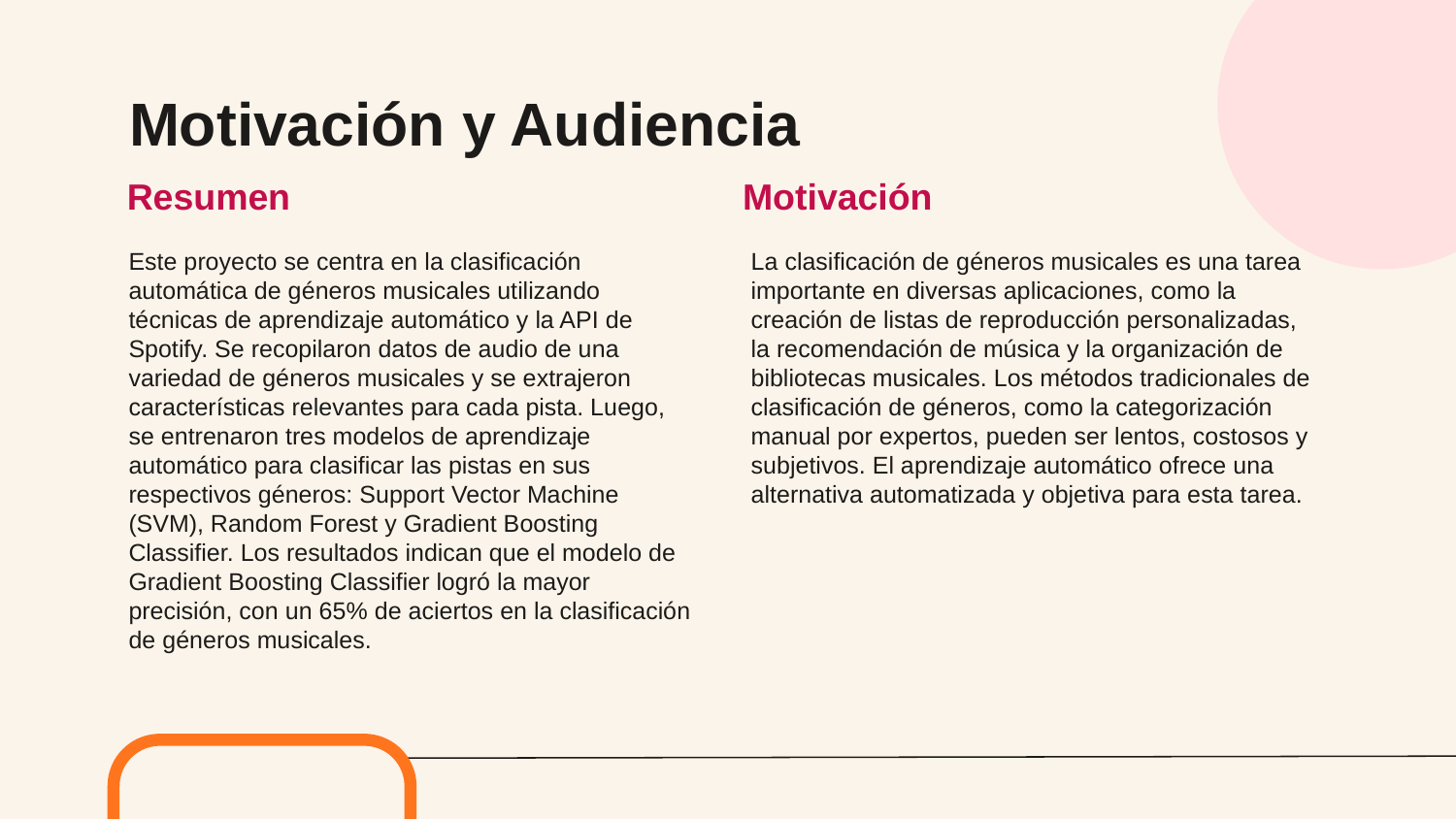

# Motivación y Audiencia
Resumen
Motivación
La clasificación de géneros musicales es una tarea importante en diversas aplicaciones, como la creación de listas de reproducción personalizadas, la recomendación de música y la organización de bibliotecas musicales. Los métodos tradicionales de clasificación de géneros, como la categorización manual por expertos, pueden ser lentos, costosos y subjetivos. El aprendizaje automático ofrece una alternativa automatizada y objetiva para esta tarea.
Este proyecto se centra en la clasificación automática de géneros musicales utilizando técnicas de aprendizaje automático y la API de Spotify. Se recopilaron datos de audio de una variedad de géneros musicales y se extrajeron características relevantes para cada pista. Luego, se entrenaron tres modelos de aprendizaje automático para clasificar las pistas en sus respectivos géneros: Support Vector Machine (SVM), Random Forest y Gradient Boosting Classifier. Los resultados indican que el modelo de Gradient Boosting Classifier logró la mayor precisión, con un 65% de aciertos en la clasificación de géneros musicales.